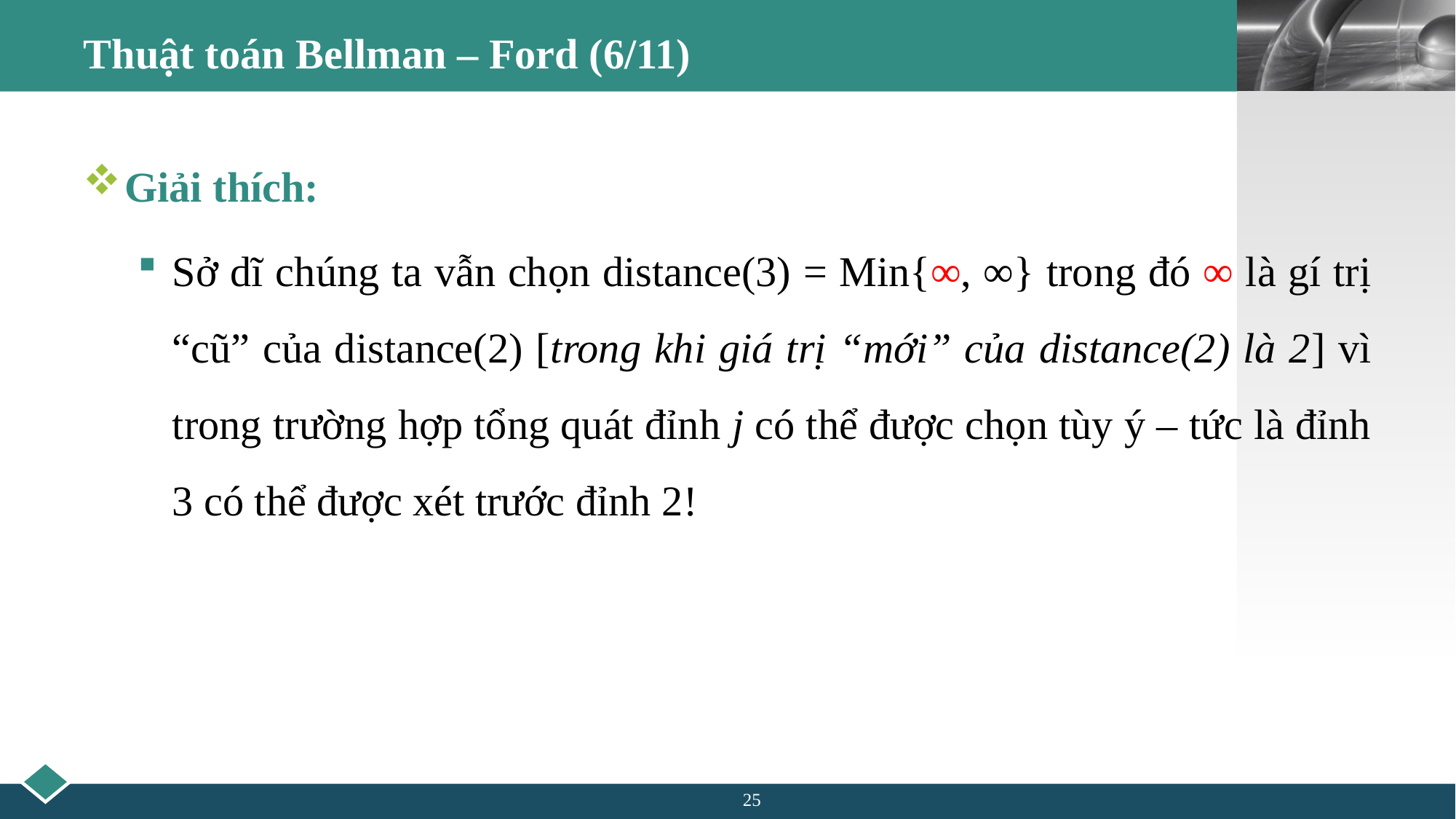

# Thuật toán Bellman – Ford (6/11)
Giải thích:
Sở dĩ chúng ta vẫn chọn distance(3) = Min{∞, ∞} trong đó ∞ là gí trị “cũ” của distance(2) [trong khi giá trị “mới” của distance(2) là 2] vì trong trường hợp tổng quát đỉnh j có thể được chọn tùy ý – tức là đỉnh 3 có thể được xét trước đỉnh 2!
25